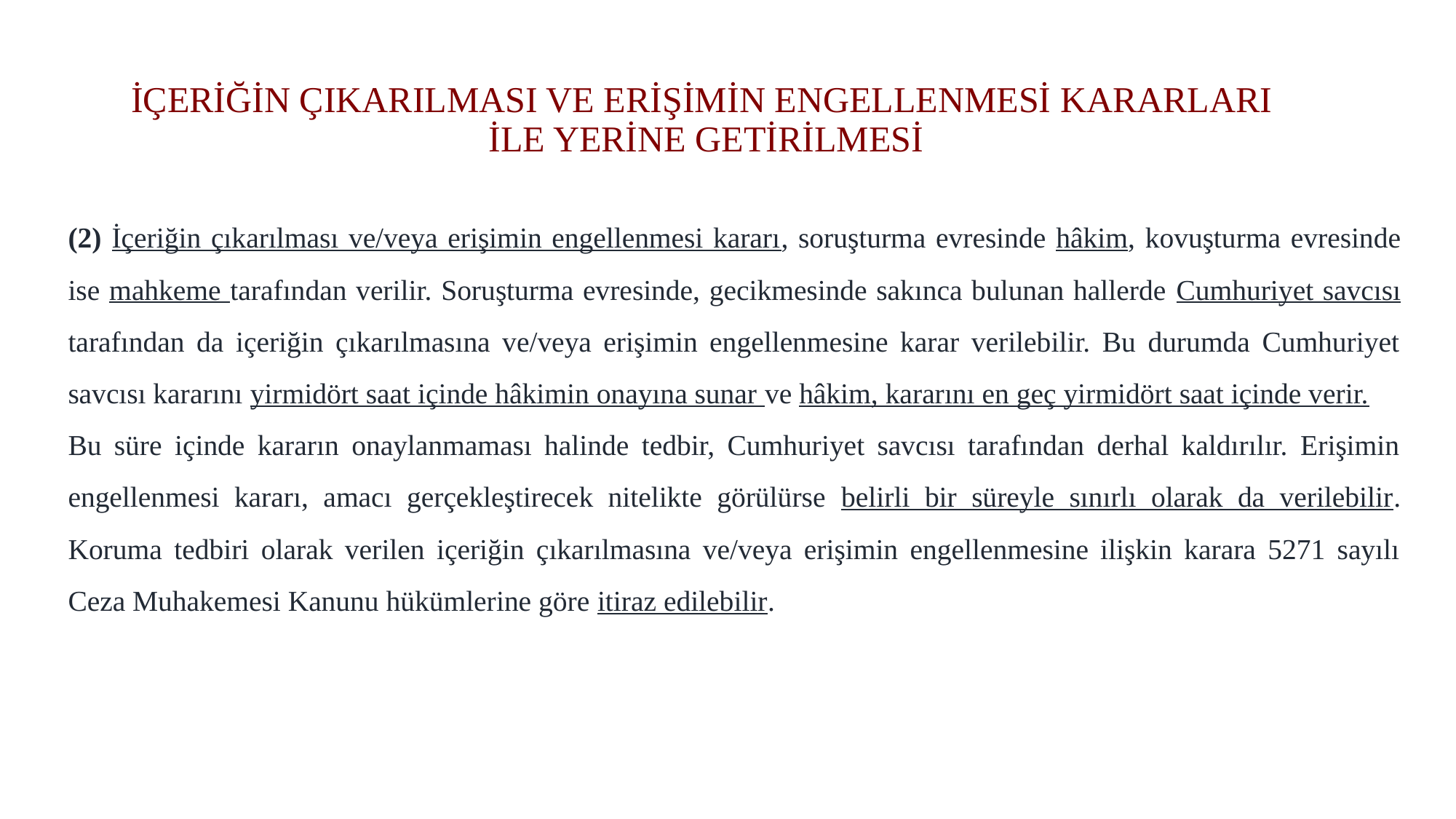

# İÇERİĞİN ÇIKARILMASI VE ERİŞİMİN ENGELLENMESİ KARARLARI İLE YERİNE GETİRİLMESİ
(2) İçeriğin çıkarılması ve/veya erişimin engellenmesi kararı, soruşturma evresinde hâkim, kovuşturma evresinde ise mahkeme tarafından verilir. Soruşturma evresinde, gecikmesinde sakınca bulunan hallerde Cumhuriyet savcısı tarafından da içeriğin çıkarılmasına ve/veya erişimin engellenmesine karar verilebilir. Bu durumda Cumhuriyet savcısı kararını yirmidört saat içinde hâkimin onayına sunar ve hâkim, kararını en geç yirmidört saat içinde verir.
Bu süre içinde kararın onaylanmaması halinde tedbir, Cumhuriyet savcısı tarafından derhal kaldırılır. Erişimin engellenmesi kararı, amacı gerçekleştirecek nitelikte görülürse belirli bir süreyle sınırlı olarak da verilebilir. Koruma tedbiri olarak verilen içeriğin çıkarılmasına ve/veya erişimin engellenmesine ilişkin karara 5271 sayılı Ceza Muhakemesi Kanunu hükümlerine göre itiraz edilebilir.